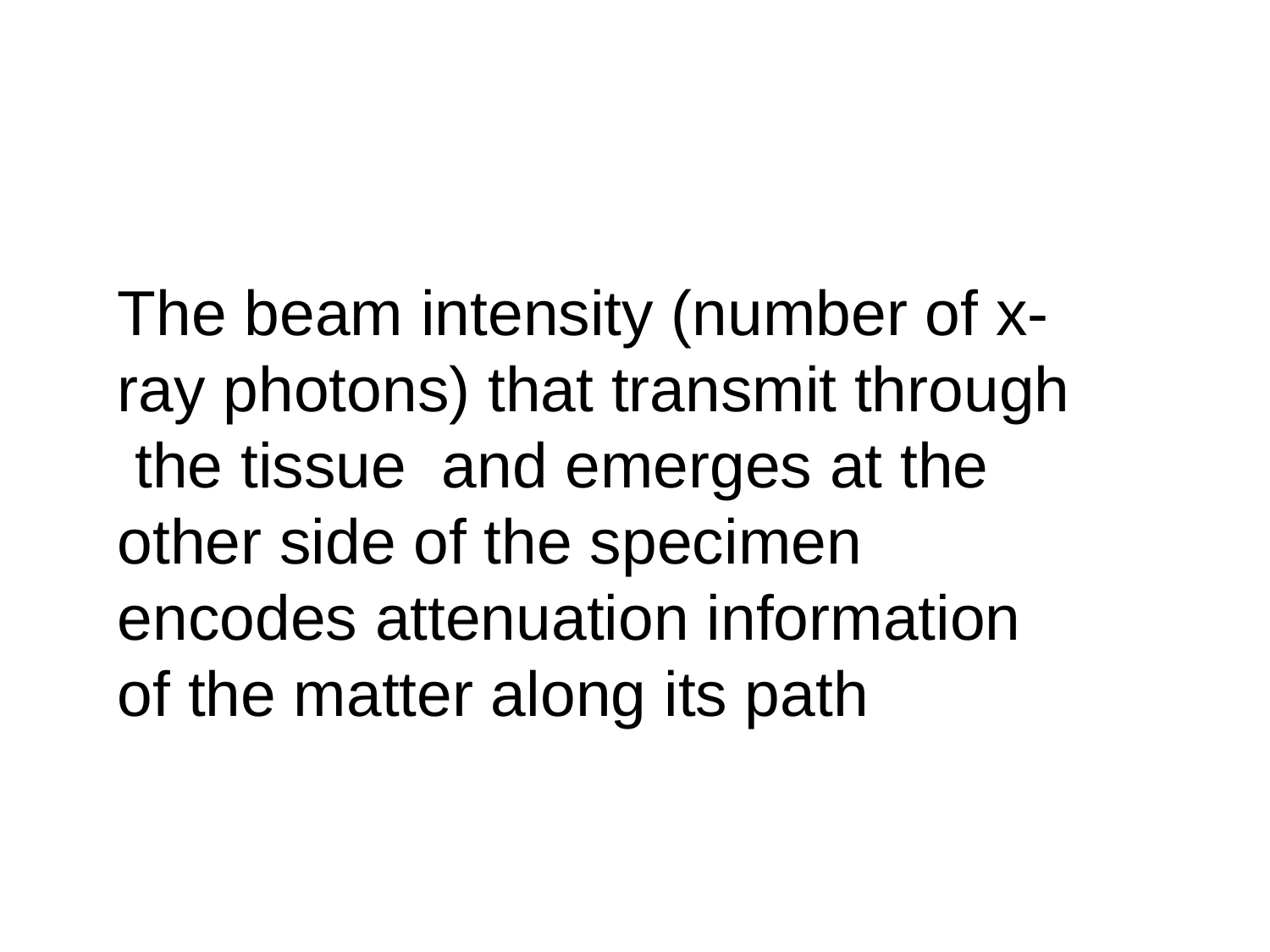

#

The beam intensity (number of x-ray photons) that transmit through  the tissue  and emerges at the other side of the specimen encodes attenuation information of the matter along its path